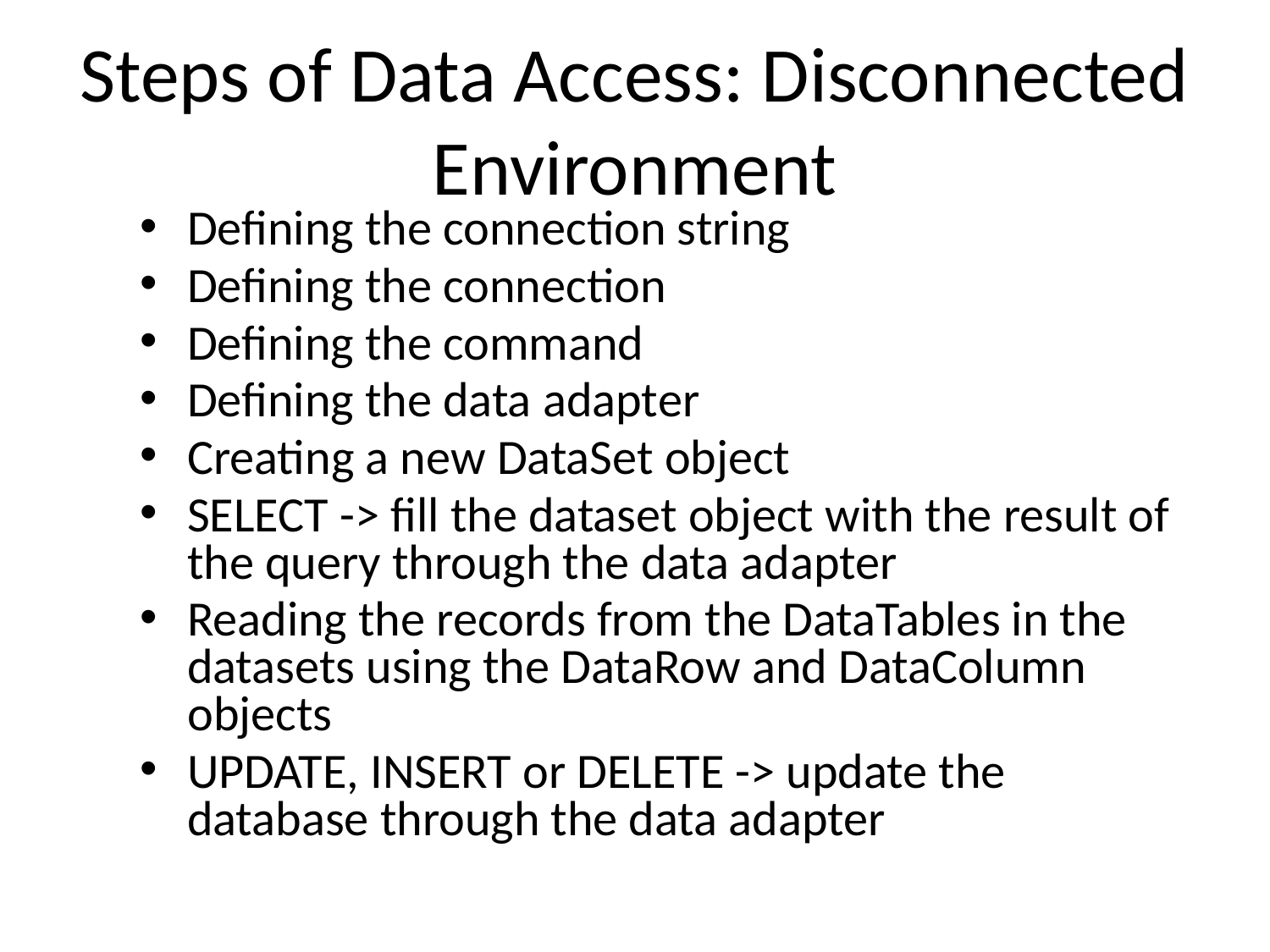

# Steps of Data Access: Disconnected Environment
Defining the connection string
Defining the connection
Defining the command
Defining the data adapter
Creating a new DataSet object
SELECT -> fill the dataset object with the result of the query through the data adapter
Reading the records from the DataTables in the datasets using the DataRow and DataColumn objects
UPDATE, INSERT or DELETE -> update the database through the data adapter